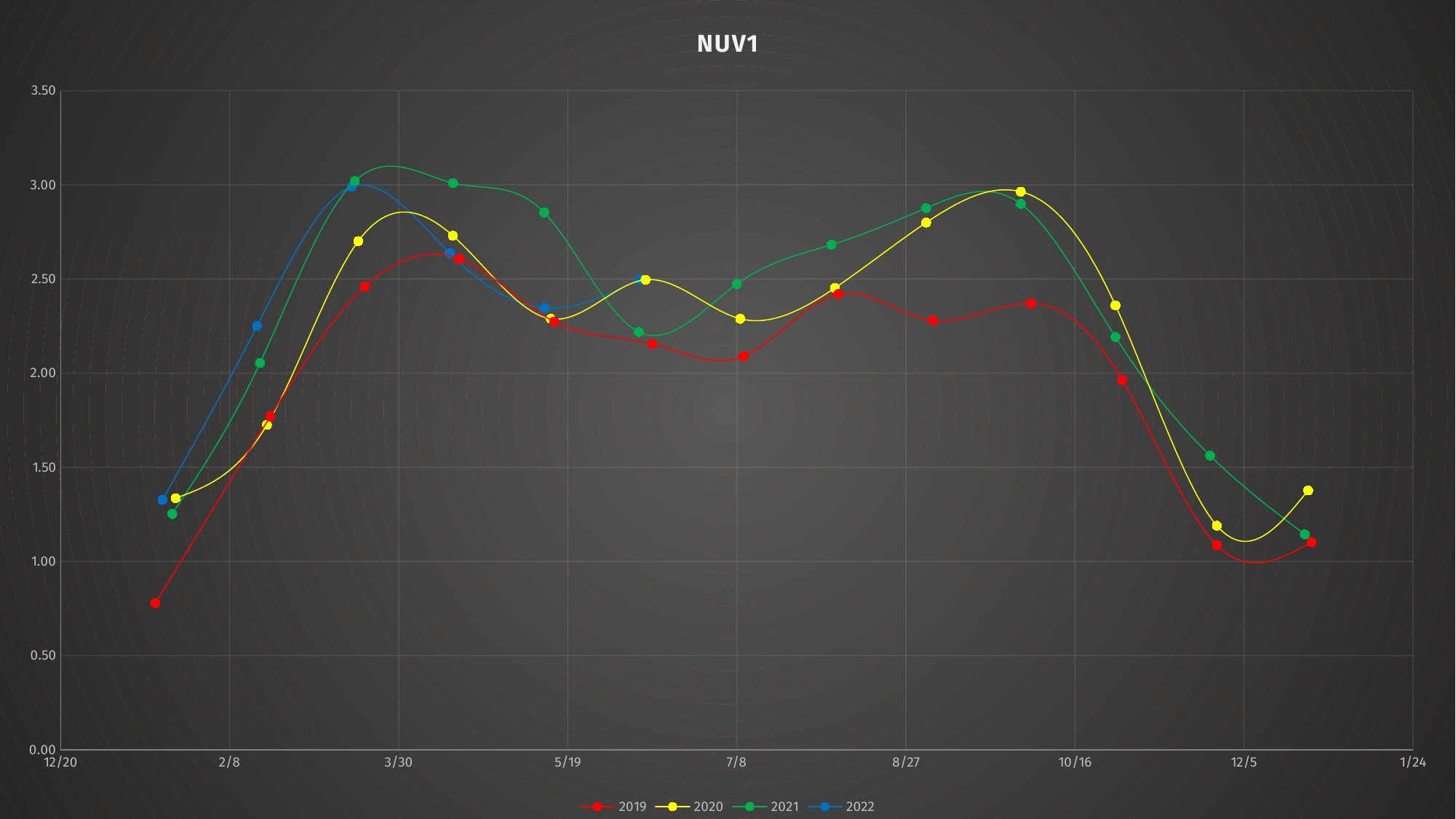

### Chart: NUV1

| Category |  |  |  |  |
|---|---|---|---|---|
#